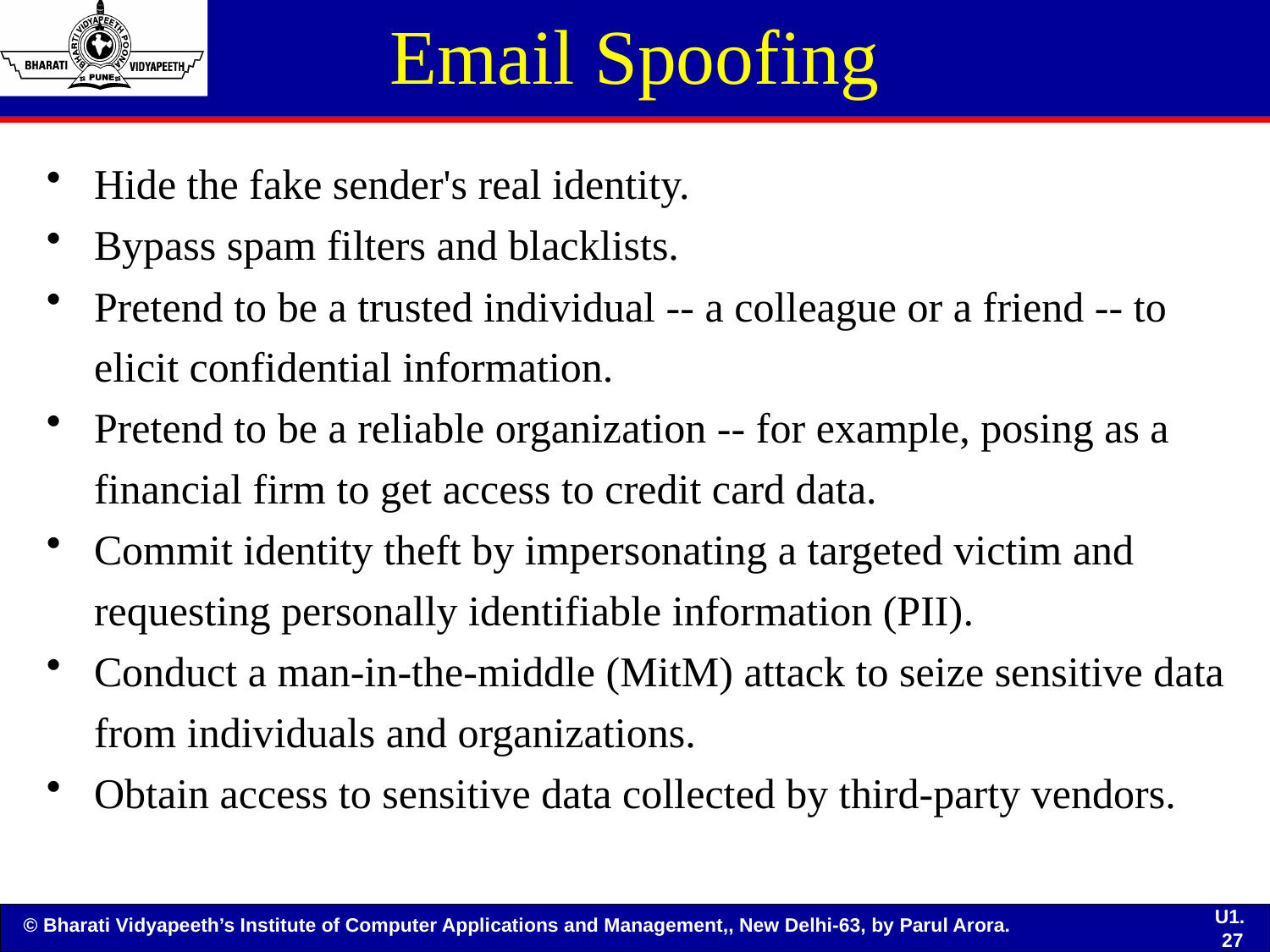

# Email Spoofing
Hide the fake sender's real identity.
Bypass spam filters and blacklists.
Pretend to be a trusted individual -- a colleague or a friend -- to elicit confidential information.
Pretend to be a reliable organization -- for example, posing as a financial firm to get access to credit card data.
Commit identity theft by impersonating a targeted victim and requesting personally identifiable information (PII).
Conduct a man-in-the-middle (MitM) attack to seize sensitive data from individuals and organizations.
Obtain access to sensitive data collected by third-party vendors.